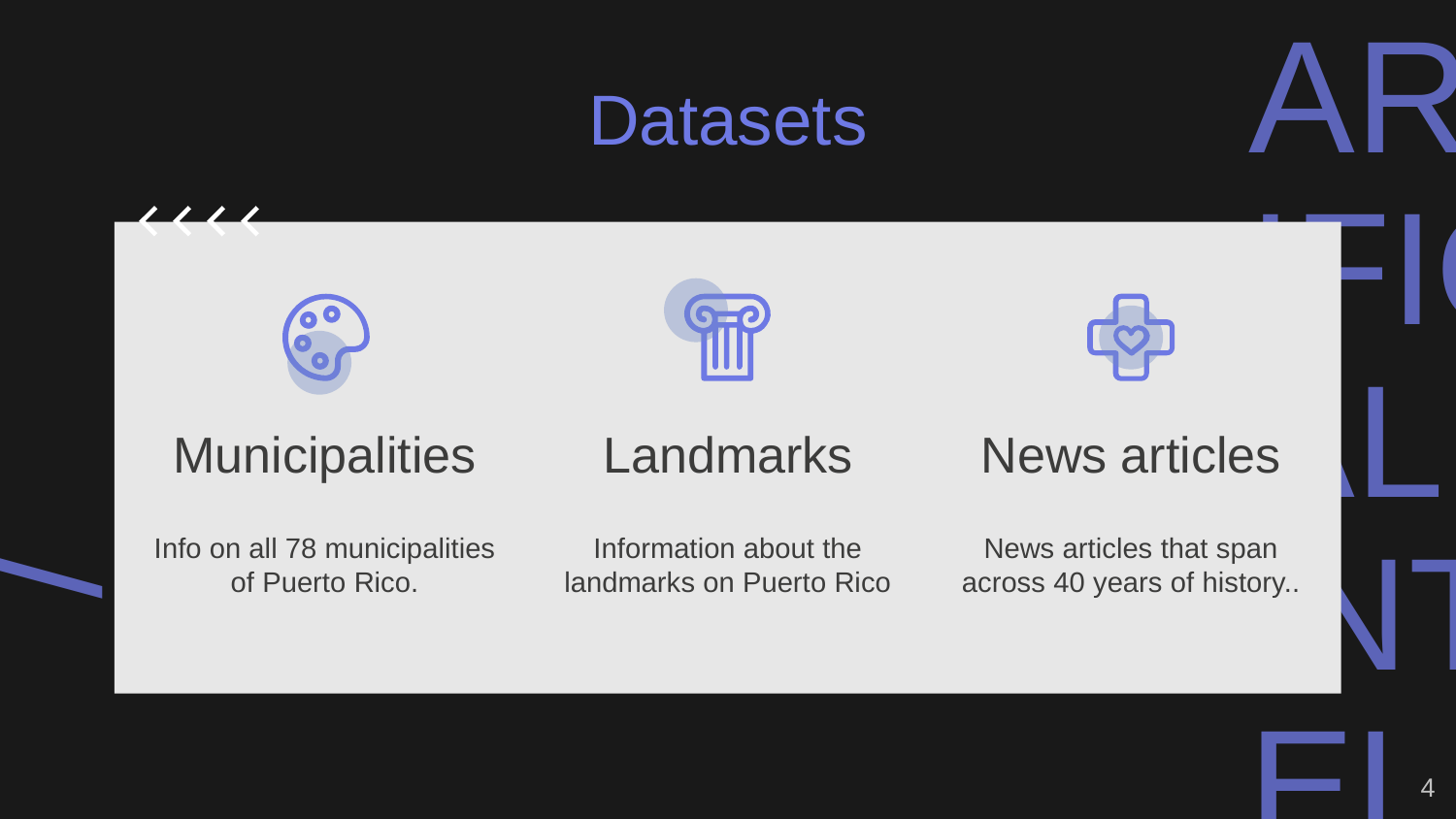

Datasets

# Municipalities
Landmarks
News articles
Info on all 78 municipalities of Puerto Rico.
Information about the landmarks on Puerto Rico
News articles that span across 40 years of history..
4